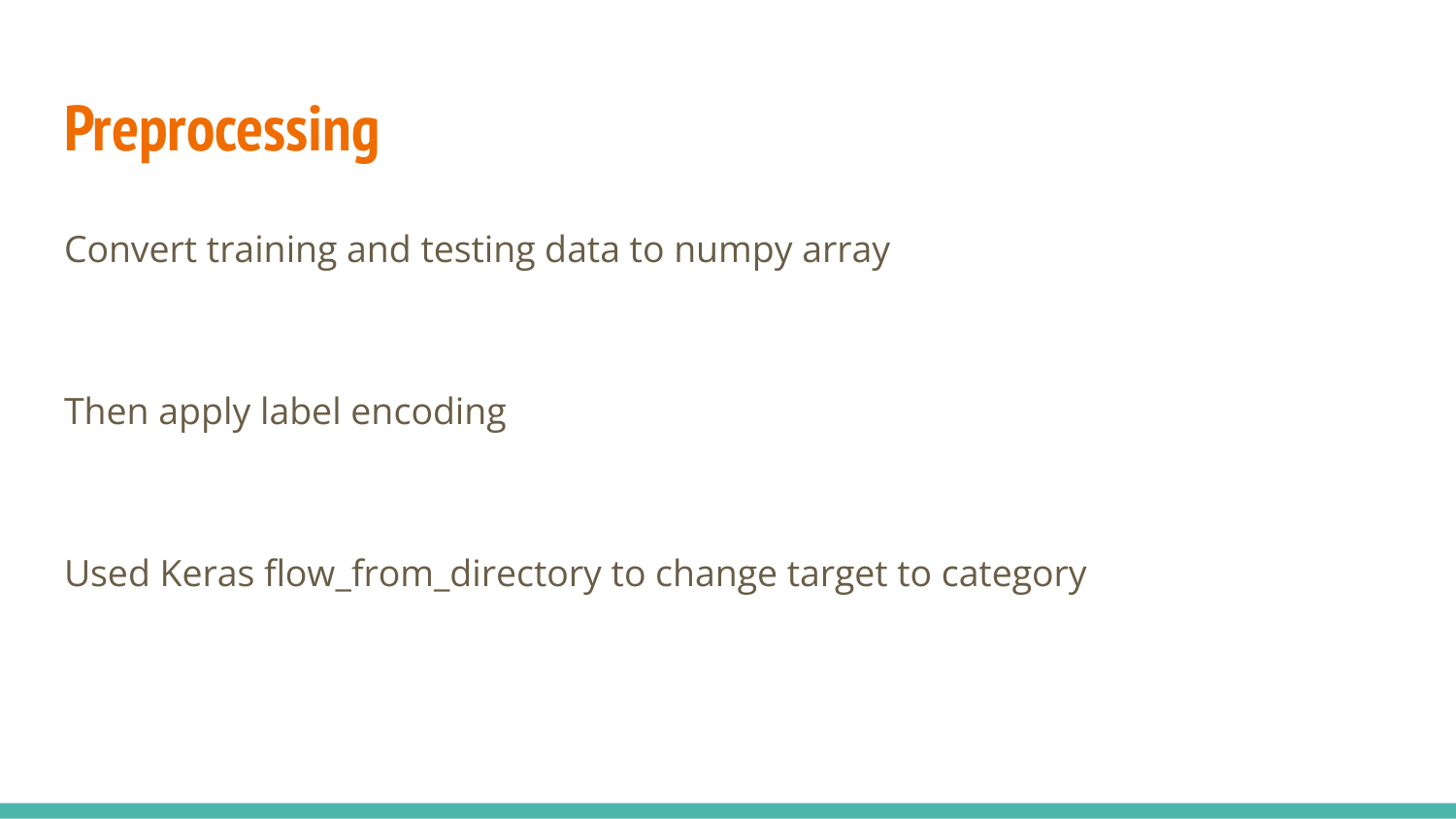

# Preprocessing
Convert training and testing data to numpy array

Then apply label encoding

Used Keras flow_from_directory to change target to category